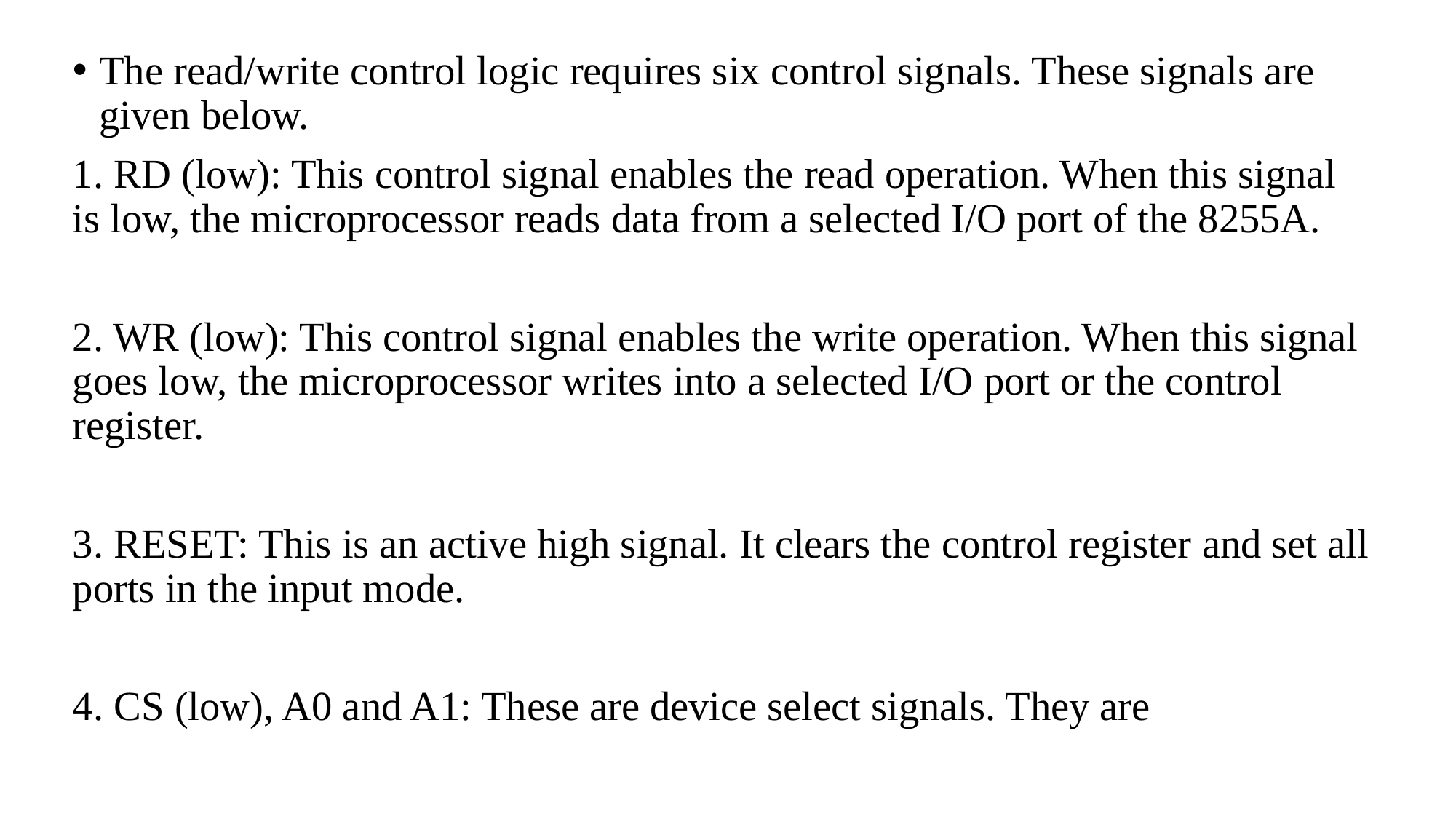

The read/write control logic requires six control signals. These signals are given below.
1. RD (low): This control signal enables the read operation. When this signal is low, the microprocessor reads data from a selected I/O port of the 8255A.

2. WR (low): This control signal enables the write operation. When this signal goes low, the microprocessor writes into a selected I/O port or the control register.

3. RESET: This is an active high signal. It clears the control register and set all ports in the input mode.

4. CS (low), A0 and A1: These are device select signals. They are